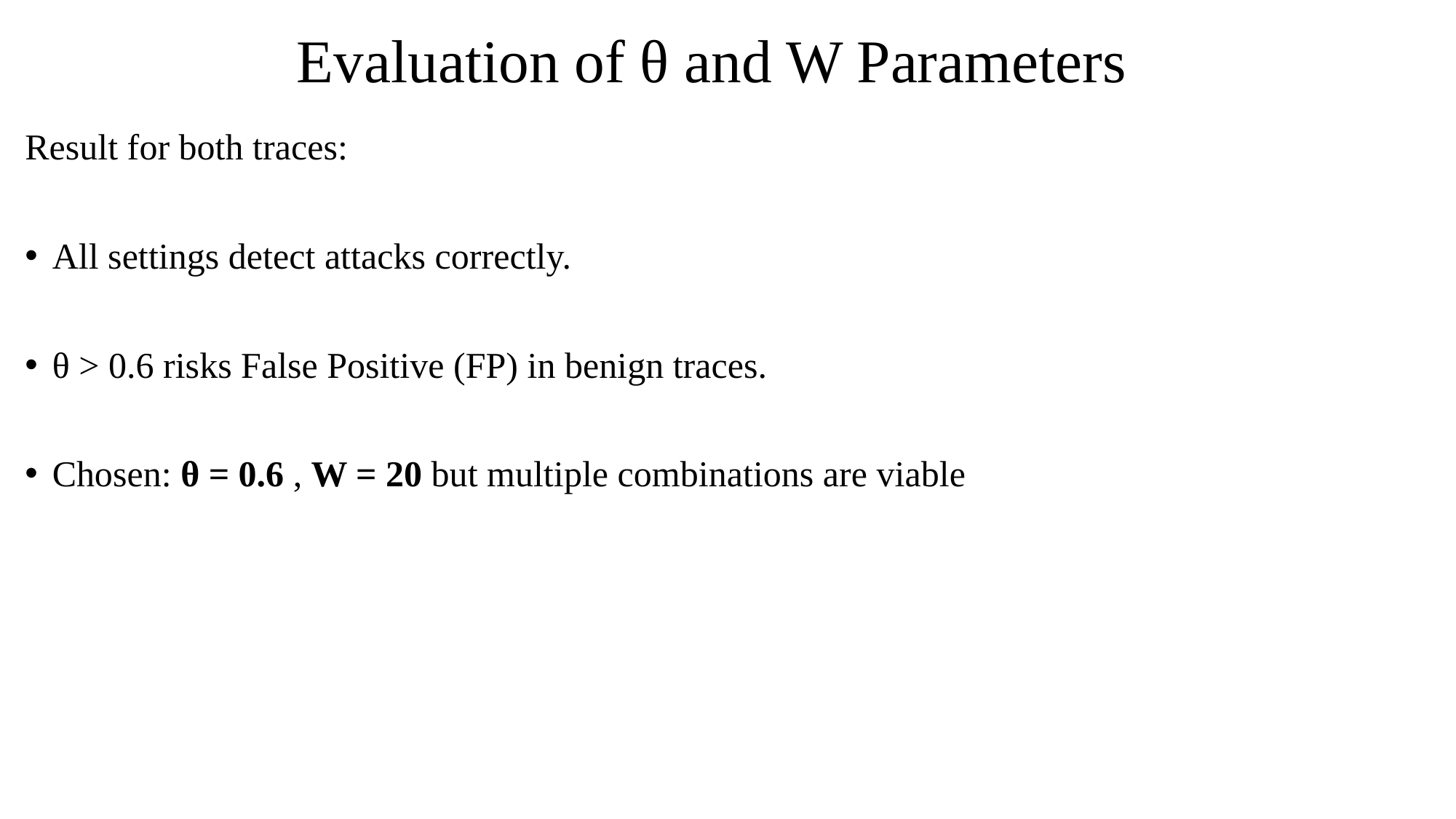

# Evaluation of θ and W Parameters
Result for both traces:

All settings detect attacks correctly.

θ > 0.6 risks False Positive (FP) in benign traces.

Chosen: θ = 0.6 , W = 20 but multiple combinations are viable